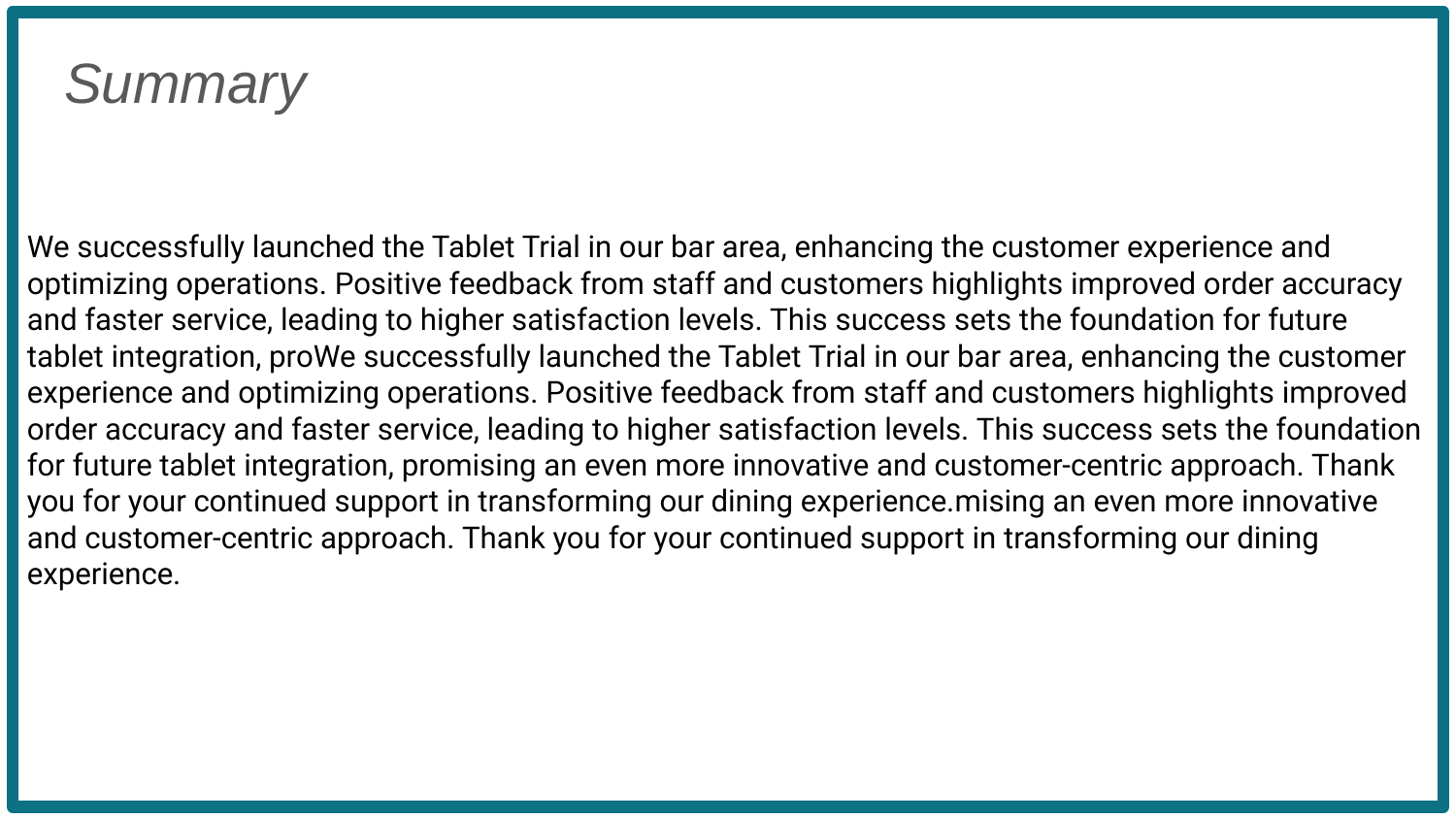

We successfully launched the Tablet Trial in our bar area, enhancing the customer experience and optimizing operations. Positive feedback from staff and customers highlights improved order accuracy and faster service, leading to higher satisfaction levels. This success sets the foundation for future tablet integration, proWe successfully launched the Tablet Trial in our bar area, enhancing the customer experience and optimizing operations. Positive feedback from staff and customers highlights improved order accuracy and faster service, leading to higher satisfaction levels. This success sets the foundation for future tablet integration, promising an even more innovative and customer-centric approach. Thank you for your continued support in transforming our dining experience.mising an even more innovative and customer-centric approach. Thank you for your continued support in transforming our dining experience.
Summary